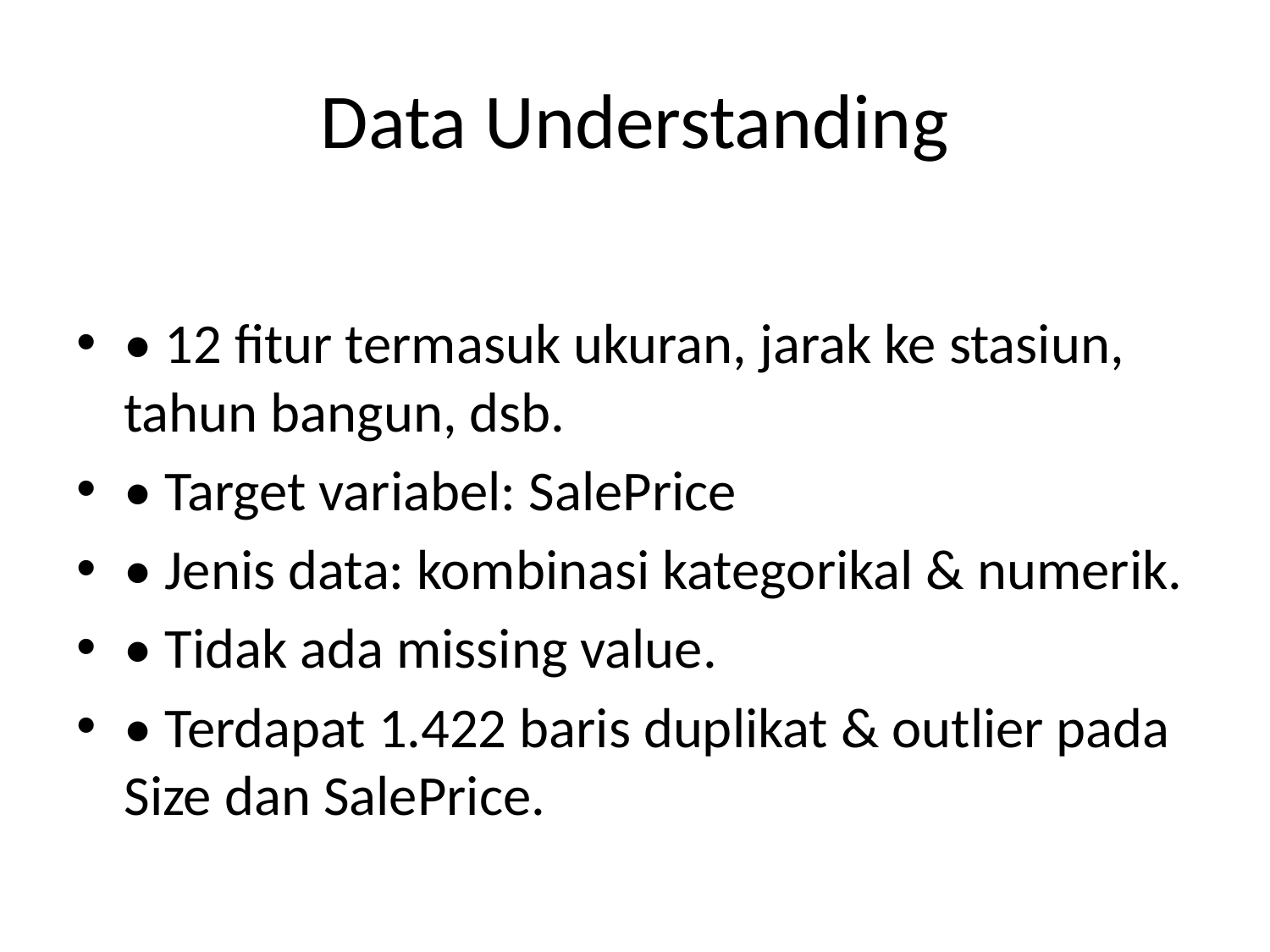

# Data Understanding

• 12 fitur termasuk ukuran, jarak ke stasiun, tahun bangun, dsb.
• Target variabel: SalePrice
• Jenis data: kombinasi kategorikal & numerik.
• Tidak ada missing value.
• Terdapat 1.422 baris duplikat & outlier pada Size dan SalePrice.